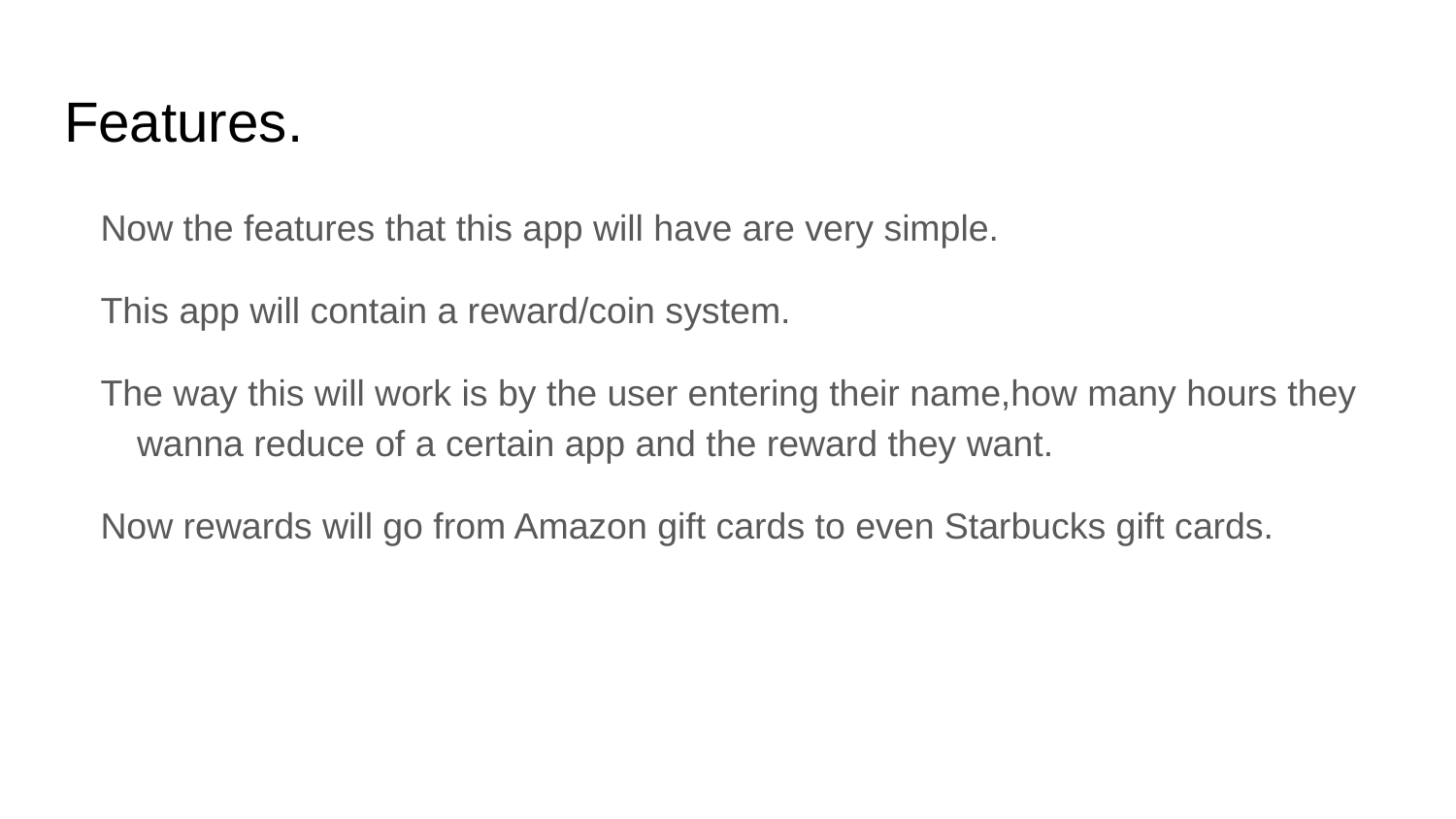

# Features.
Now the features that this app will have are very simple.
This app will contain a reward/coin system.
The way this will work is by the user entering their name,how many hours they wanna reduce of a certain app and the reward they want.
Now rewards will go from Amazon gift cards to even Starbucks gift cards.